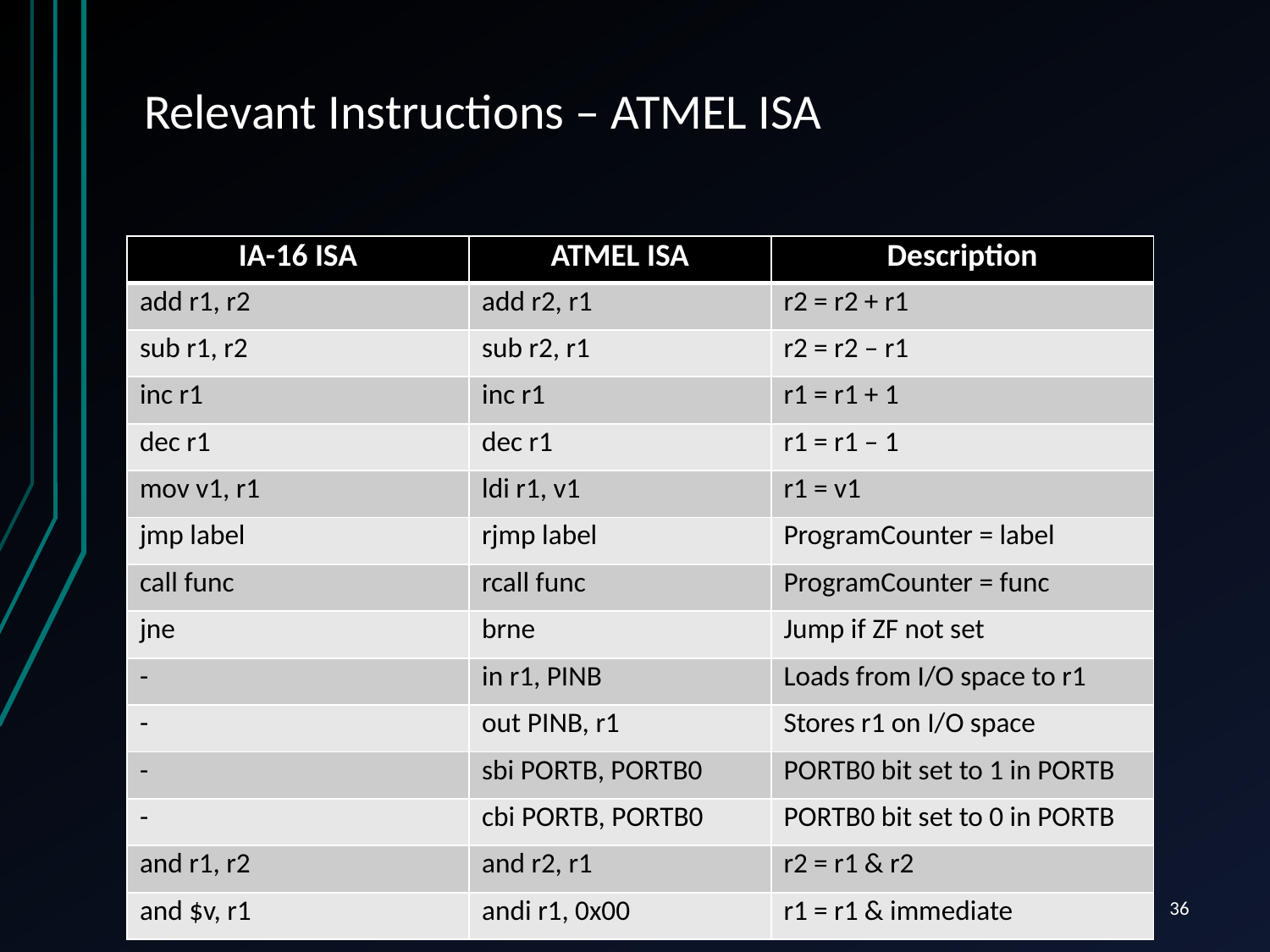

# Relevant Instructions – ATMEL ISA
| IA-16 ISA | ATMEL ISA | Description |
| --- | --- | --- |
| add r1, r2 | add r2, r1 | r2 = r2 + r1 |
| sub r1, r2 | sub r2, r1 | r2 = r2 – r1 |
| inc r1 | inc r1 | r1 = r1 + 1 |
| dec r1 | dec r1 | r1 = r1 – 1 |
| mov v1, r1 | ldi r1, v1 | r1 = v1 |
| jmp label | rjmp label | ProgramCounter = label |
| call func | rcall func | ProgramCounter = func |
| jne | brne | Jump if ZF not set |
| - | in r1, PINB | Loads from I/O space to r1 |
| - | out PINB, r1 | Stores r1 on I/O space |
| - | sbi PORTB, PORTB0 | PORTB0 bit set to 1 in PORTB |
| - | cbi PORTB, PORTB0 | PORTB0 bit set to 0 in PORTB |
| and r1, r2 | and r2, r1 | r2 = r1 & r2 |
| and $v, r1 | andi r1, 0x00 | r1 = r1 & immediate |
36